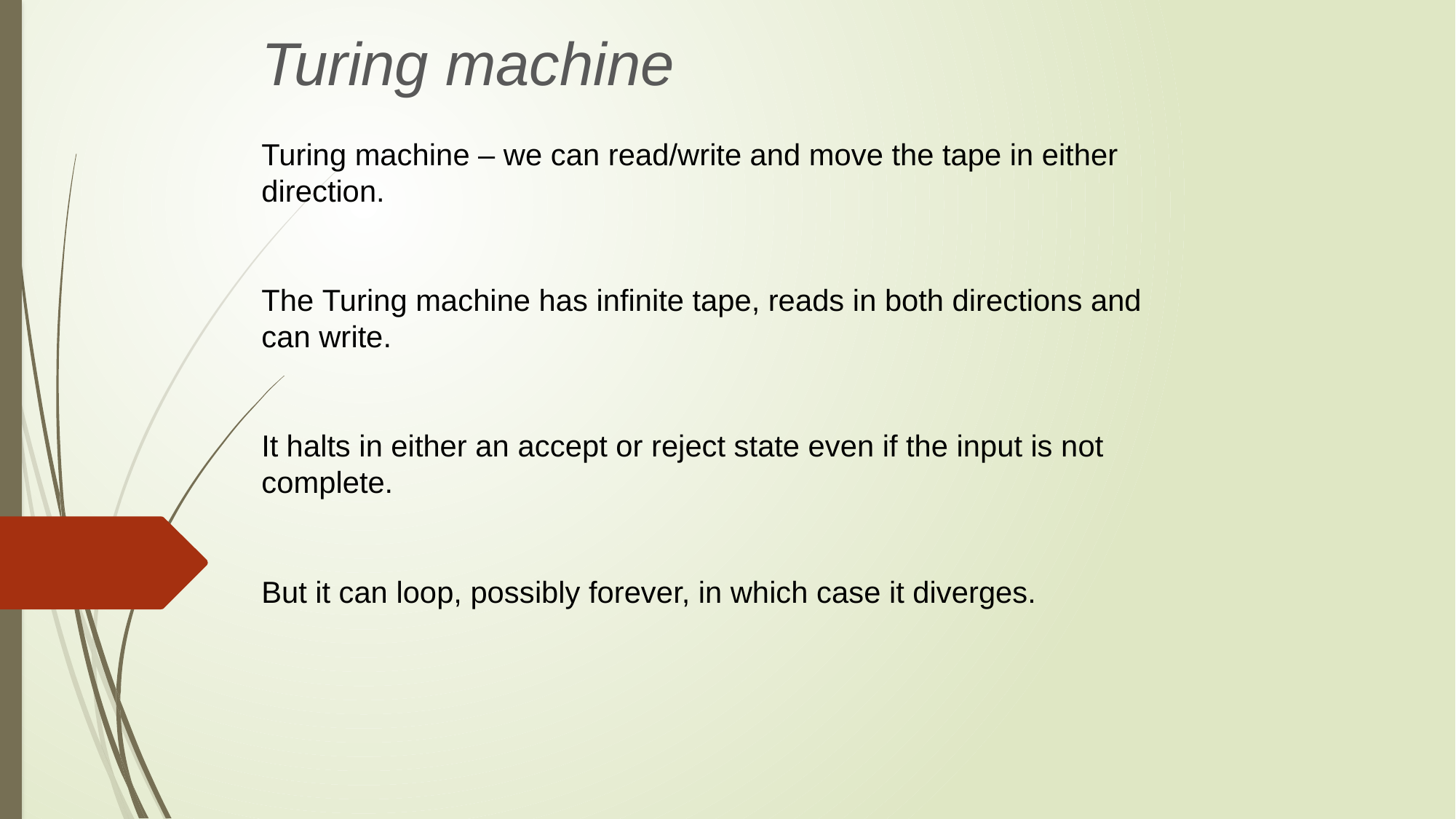

Turing machine

Turing machine – we can read/write and move the tape in either direction.

The Turing machine has infinite tape, reads in both directions and can write.

It halts in either an accept or reject state even if the input is not complete.

But it can loop, possibly forever, in which case it diverges.